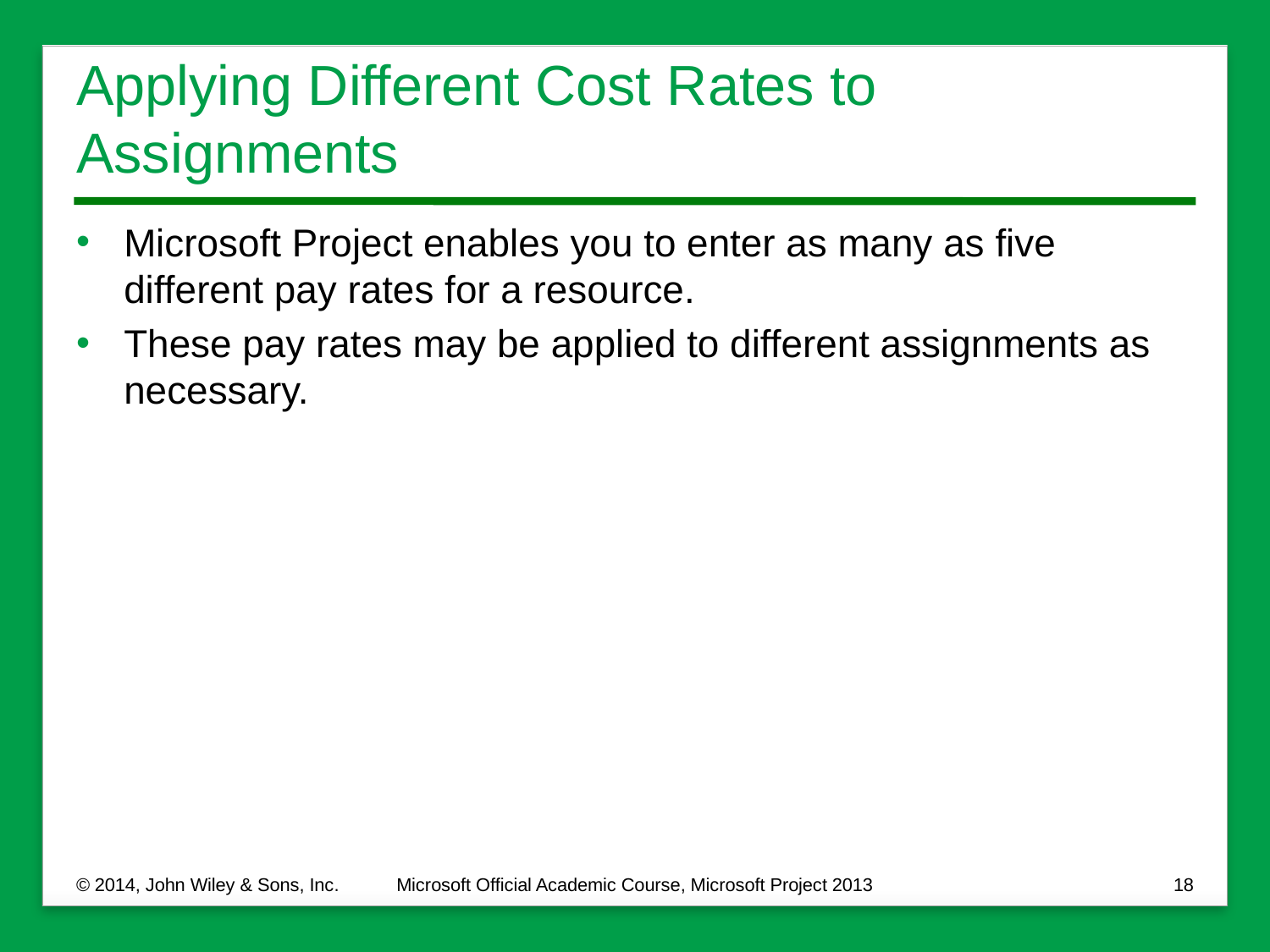

# Applying Different Cost Rates to Assignments
Microsoft Project enables you to enter as many as five different pay rates for a resource.
These pay rates may be applied to different assignments as necessary.
© 2014, John Wiley & Sons, Inc.
Microsoft Official Academic Course, Microsoft Project 2013
18